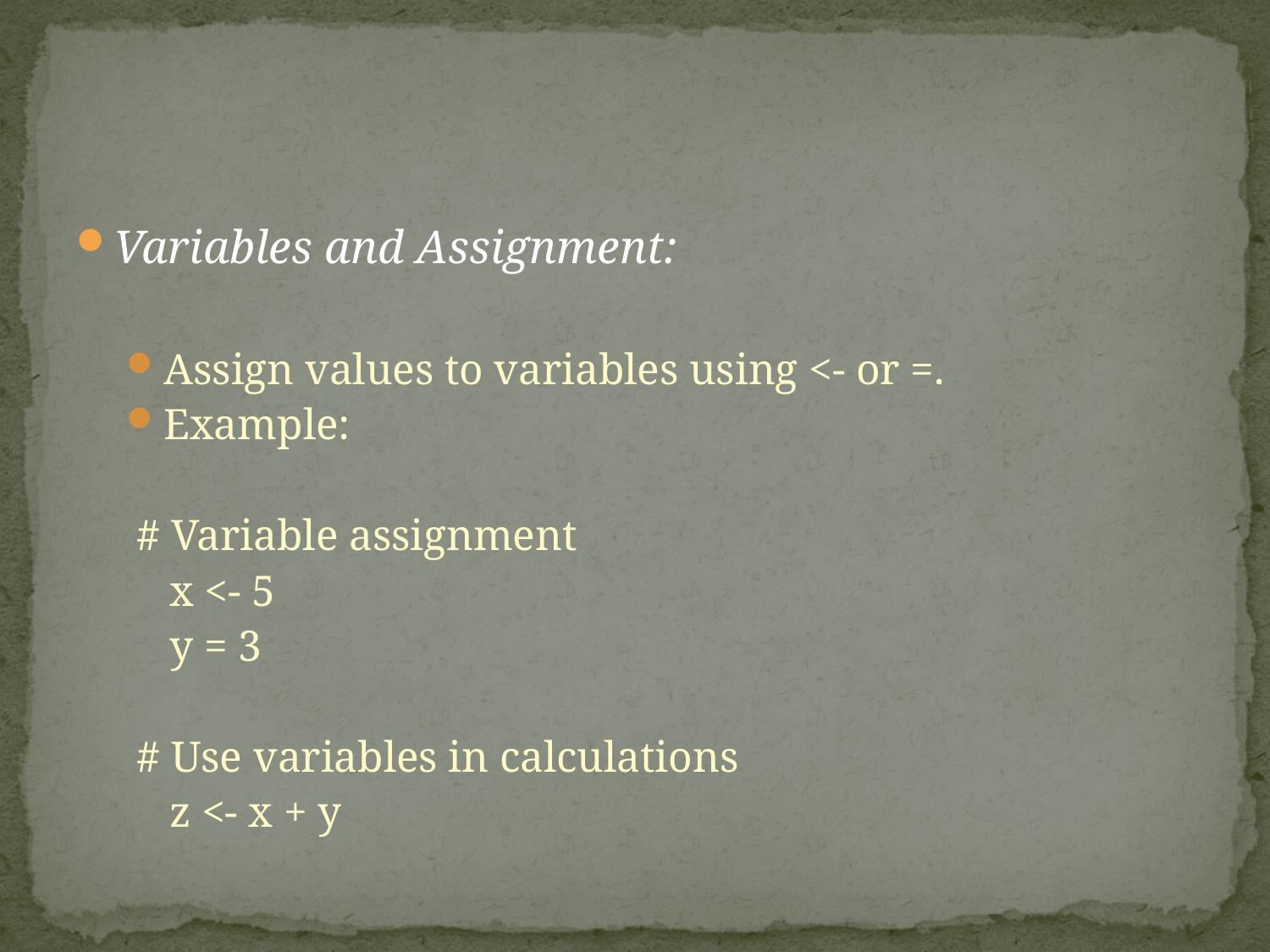

Variables and Assignment:

Assign values to variables using <- or =.
Example:

 # Variable assignment
    x <- 5
    y = 3

 # Use variables in calculations
    z <- x + y